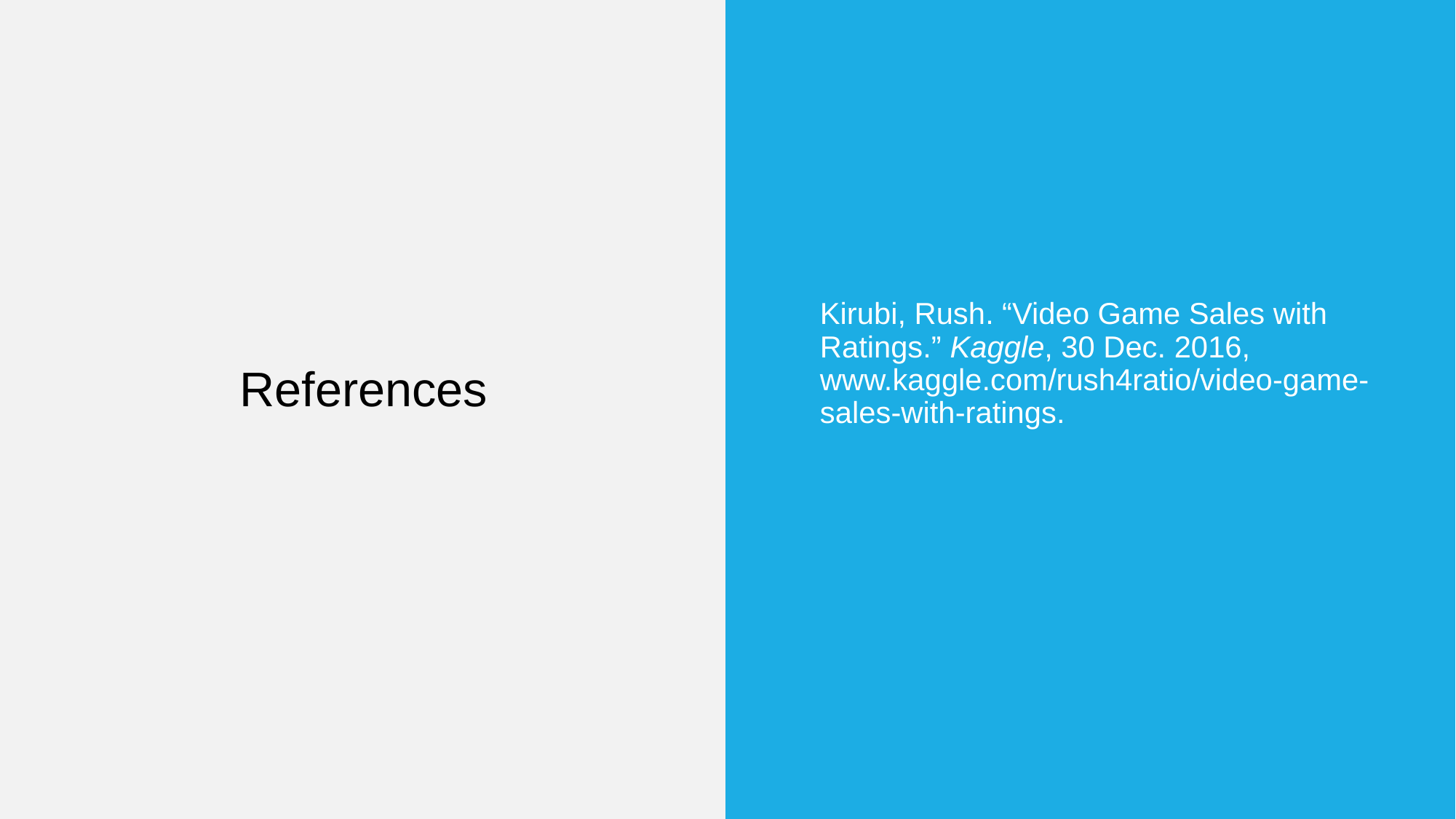

# References
Kirubi, Rush. “Video Game Sales with Ratings.” Kaggle, 30 Dec. 2016, www.kaggle.com/rush4ratio/video-game-sales-with-ratings.